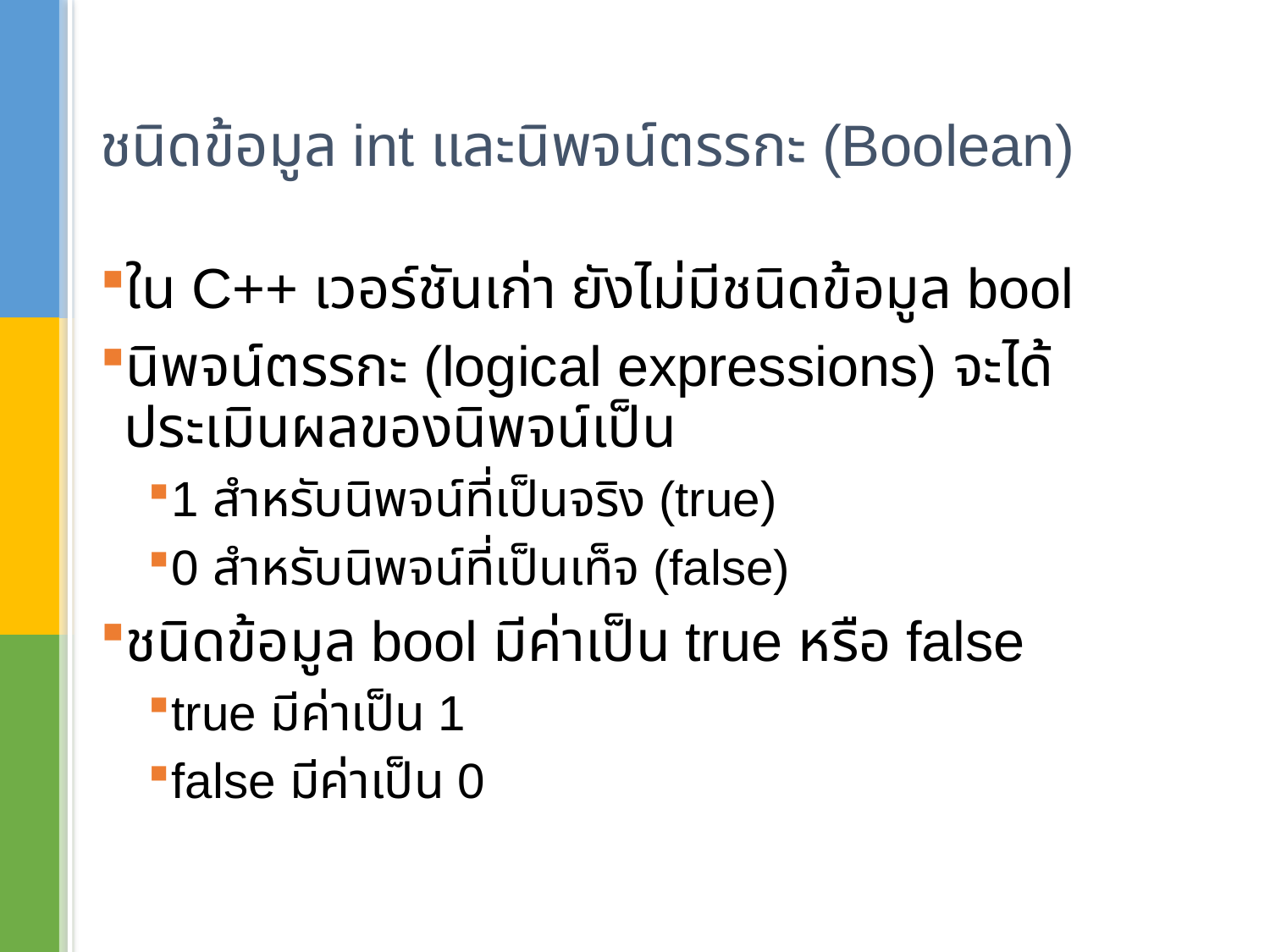

# ชนิดข้อมูล int และนิพจน์ตรรกะ (Boolean)
ใน C++ เวอร์ชันเก่า ยังไม่มีชนิดข้อมูล bool
นิพจน์ตรรกะ (logical expressions) จะได้ประเมินผลของนิพจน์เป็น
1 สำหรับนิพจน์ที่เป็นจริง (true)
0 สำหรับนิพจน์ที่เป็นเท็จ (false)
ชนิดข้อมูล bool มีค่าเป็น true หรือ false
true มีค่าเป็น 1
false มีค่าเป็น 0